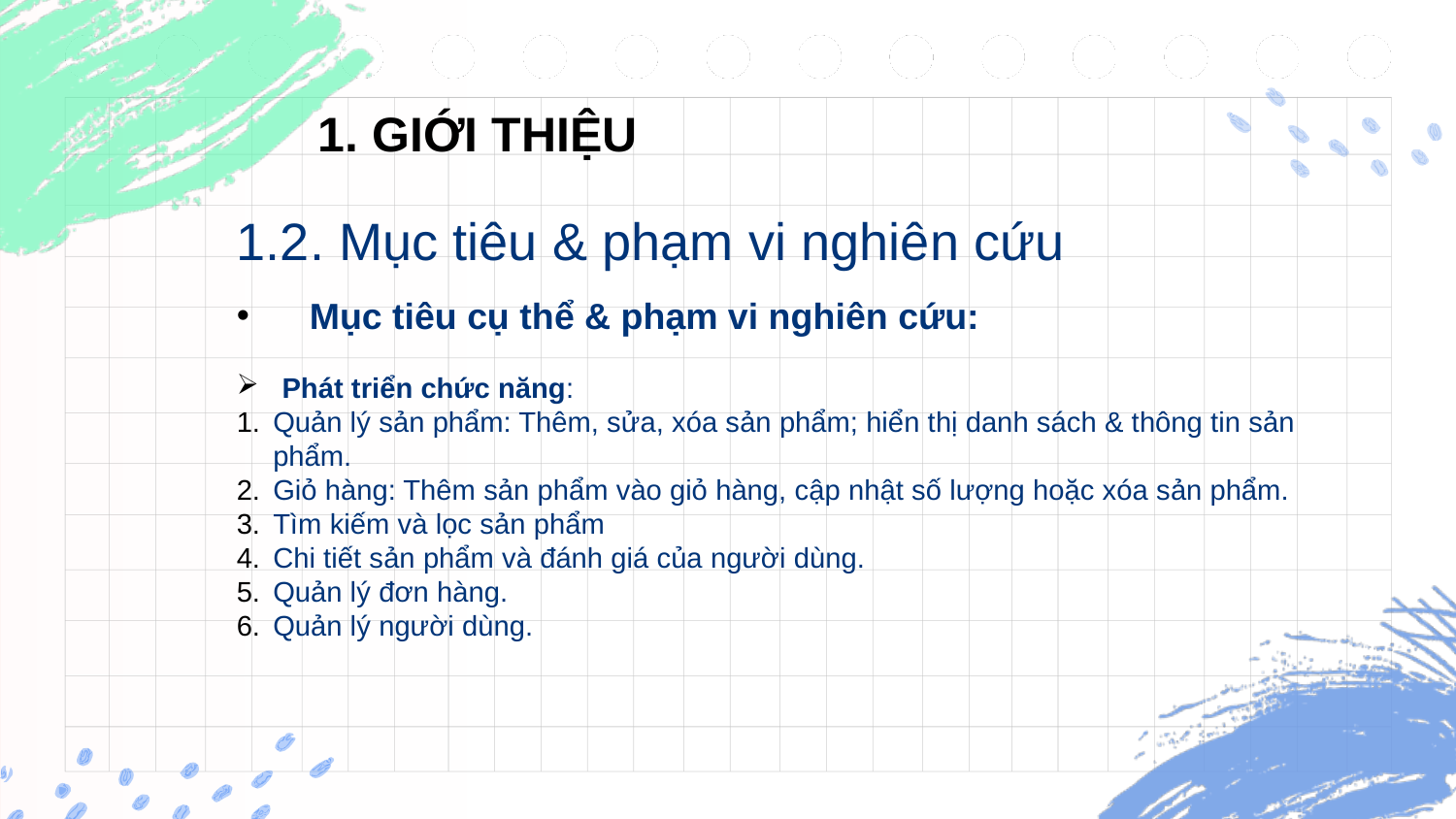

1. GIỚI THIỆU
1.2. Mục tiêu & phạm vi nghiên cứu
Mục tiêu cụ thể & phạm vi nghiên cứu:

Phát triển chức năng:
Quản lý sản phẩm: Thêm, sửa, xóa sản phẩm; hiển thị danh sách & thông tin sản phẩm.
Giỏ hàng: Thêm sản phẩm vào giỏ hàng, cập nhật số lượng hoặc xóa sản phẩm.
Tìm kiếm và lọc sản phẩm
Chi tiết sản phẩm và đánh giá của người dùng.
Quản lý đơn hàng.
Quản lý người dùng.